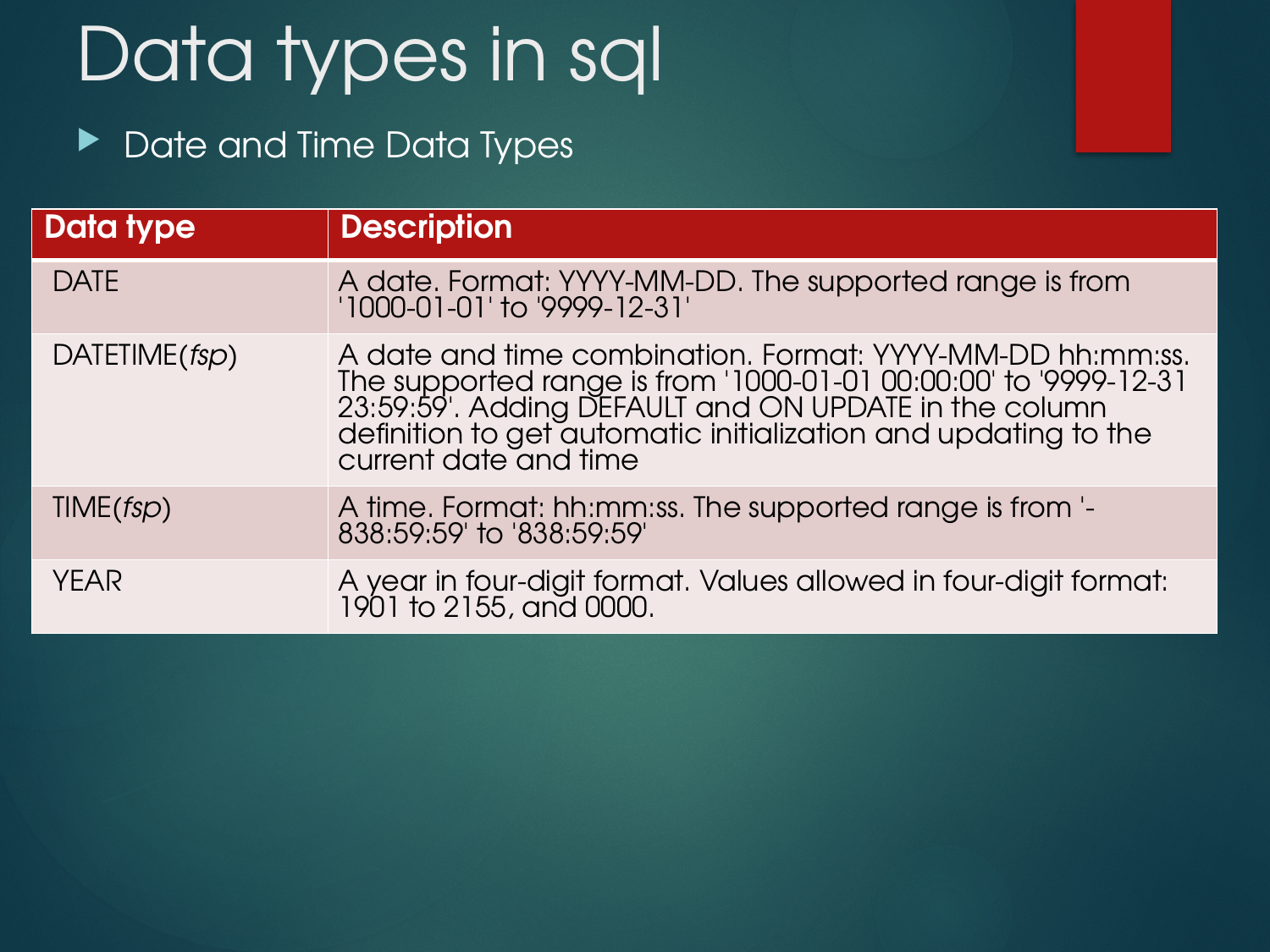

# Data types in sql
Date and Time Data Types

| Data type | Description |
| --- | --- |
| DATE | A date. Format: YYYY-MM-DD. The supported range is from '1000-01-01' to '9999-12-31' |
| DATETIME(fsp) | A date and time combination. Format: YYYY-MM-DD hh:mm:ss. The supported range is from '1000-01-01 00:00:00' to '9999-12-31 23:59:59'. Adding DEFAULT and ON UPDATE in the column definition to get automatic initialization and updating to the current date and time |
| TIME(fsp) | A time. Format: hh:mm:ss. The supported range is from '-838:59:59' to '838:59:59' |
| YEAR | A year in four-digit format. Values allowed in four-digit format: 1901 to 2155, and 0000. |